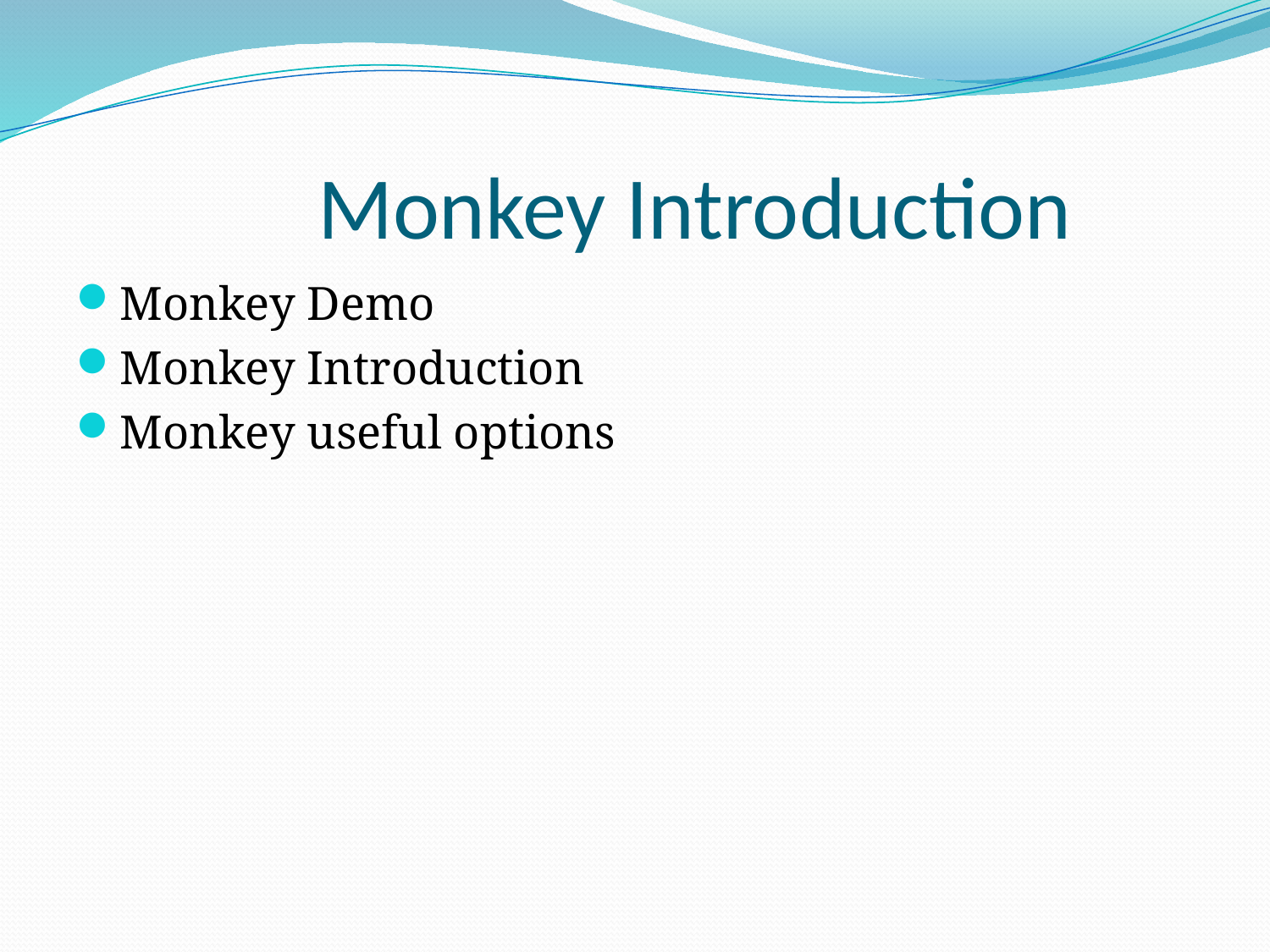

# Monkey Introduction
Monkey Demo
Monkey Introduction
Monkey useful options